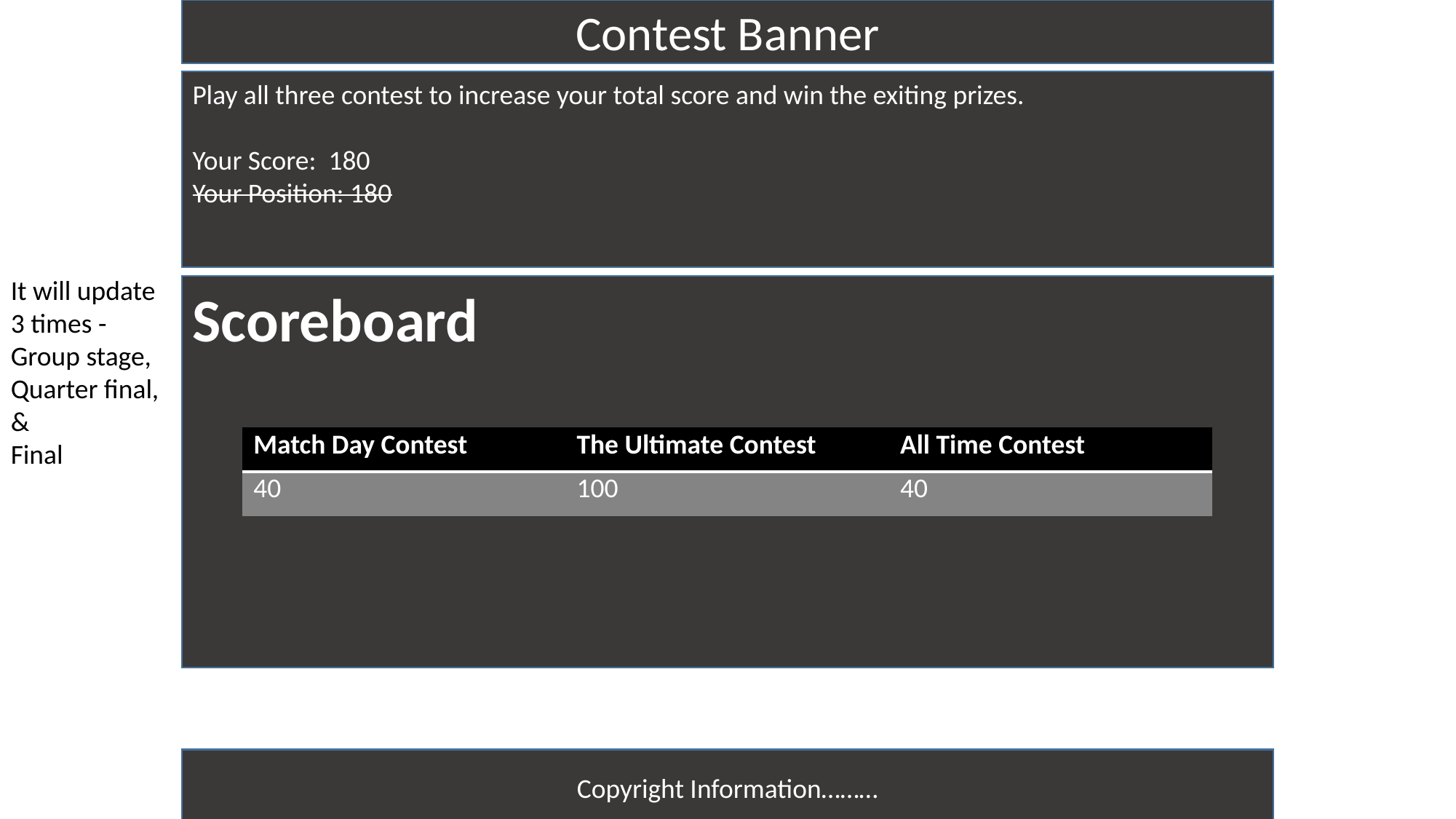

Contest Banner
Score :
Correct Answers :
Wrong Answers :
Play all three contest to increase your total score and win the exiting prizes.

Your Score:  180
Your Position: 180
It will update
3 times -
Group stage,
Quarter final, &
Final
Scoreboard
| Match Day Contest | The Ultimate Contest | All Time Contest |
| --- | --- | --- |
| 40 | 100 | 40 |
Copyright Information………